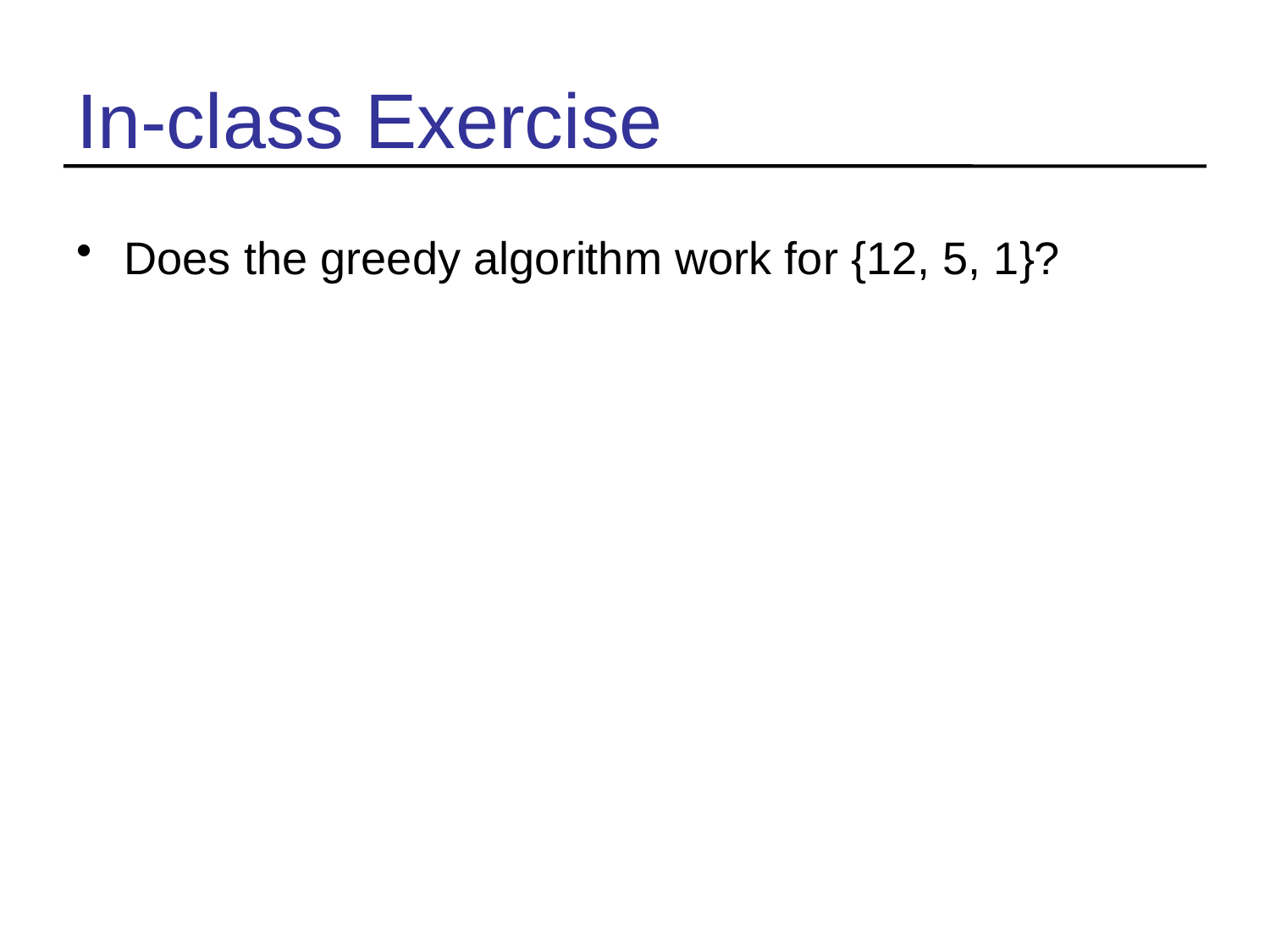

# In-class Exercise
Does the greedy algorithm work for {12, 5, 1}?